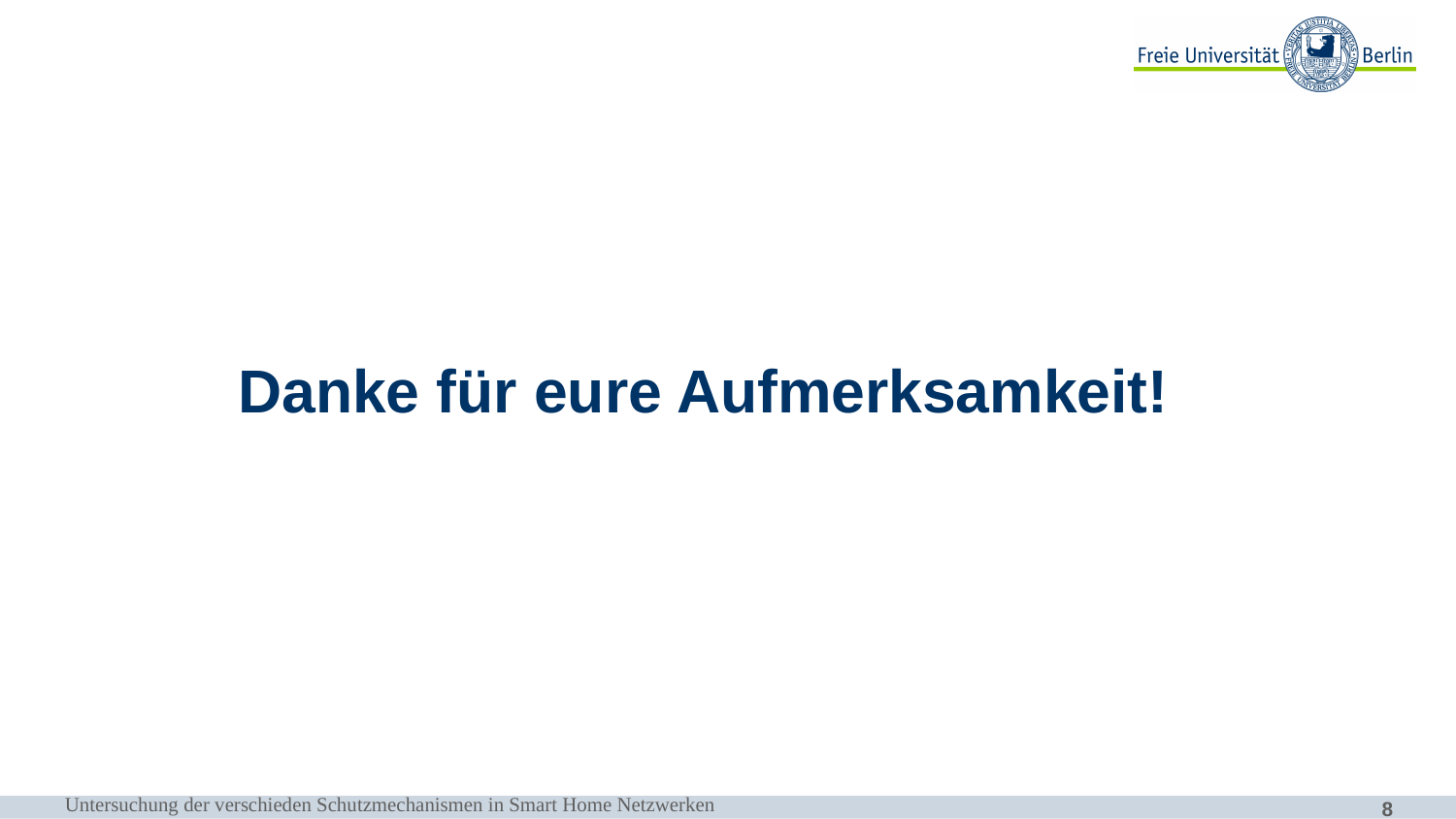

# Danke für eure Aufmerksamkeit!
Untersuchung der verschieden Schutzmechanismen in Smart Home Netzwerken